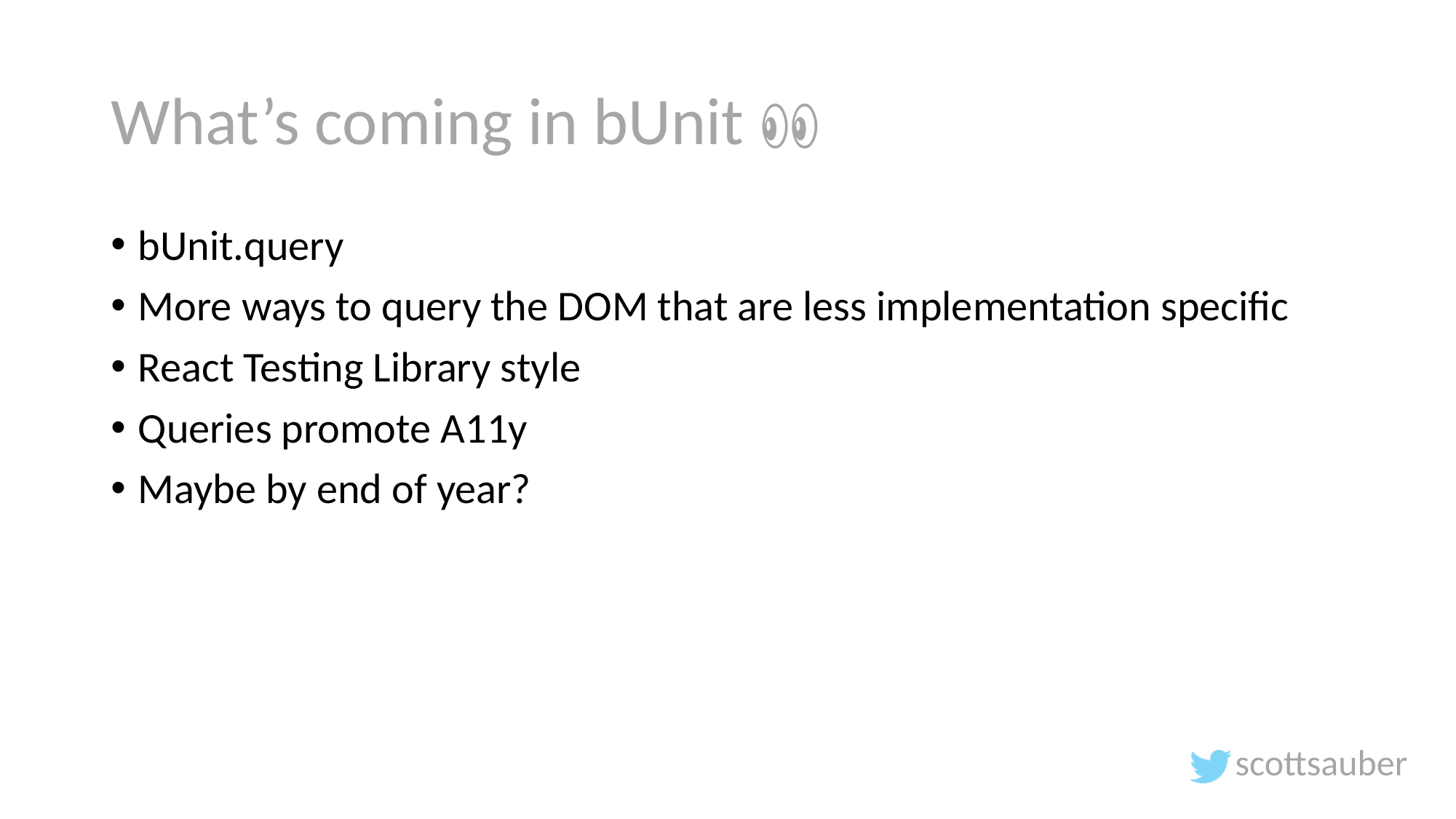

# What’s coming in bUnit 👀
bUnit.query
More ways to query the DOM that are less implementation specific
React Testing Library style
Queries promote A11y
Maybe by end of year?
scottsauber